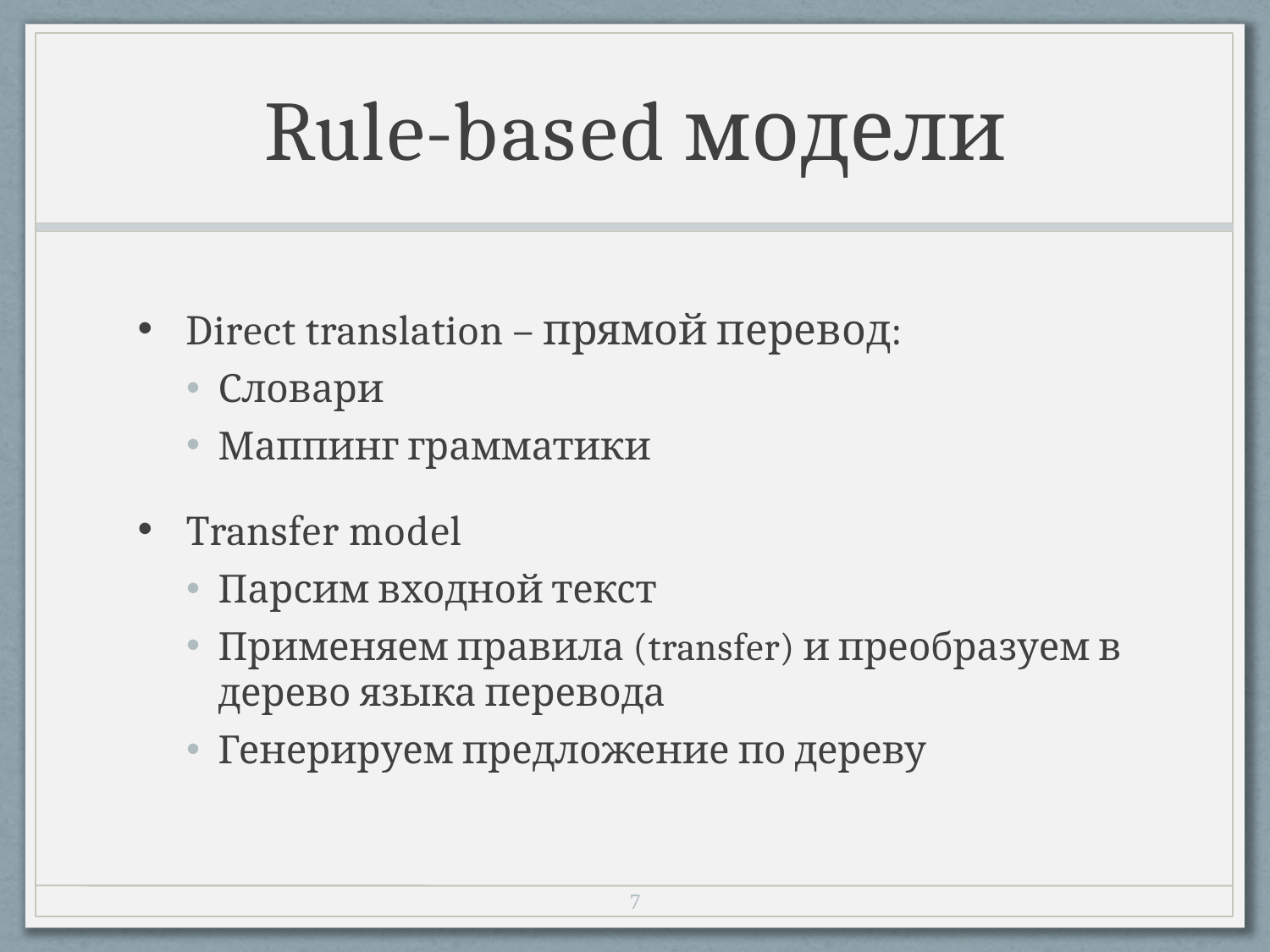

# Rule-based модели
Direct translation – прямой перевод:
Словари
Маппинг грамматики
Transfer model
Парсим входной текст
Применяем правила (transfer) и преобразуем в дерево языка перевода
Генерируем предложение по дереву
7